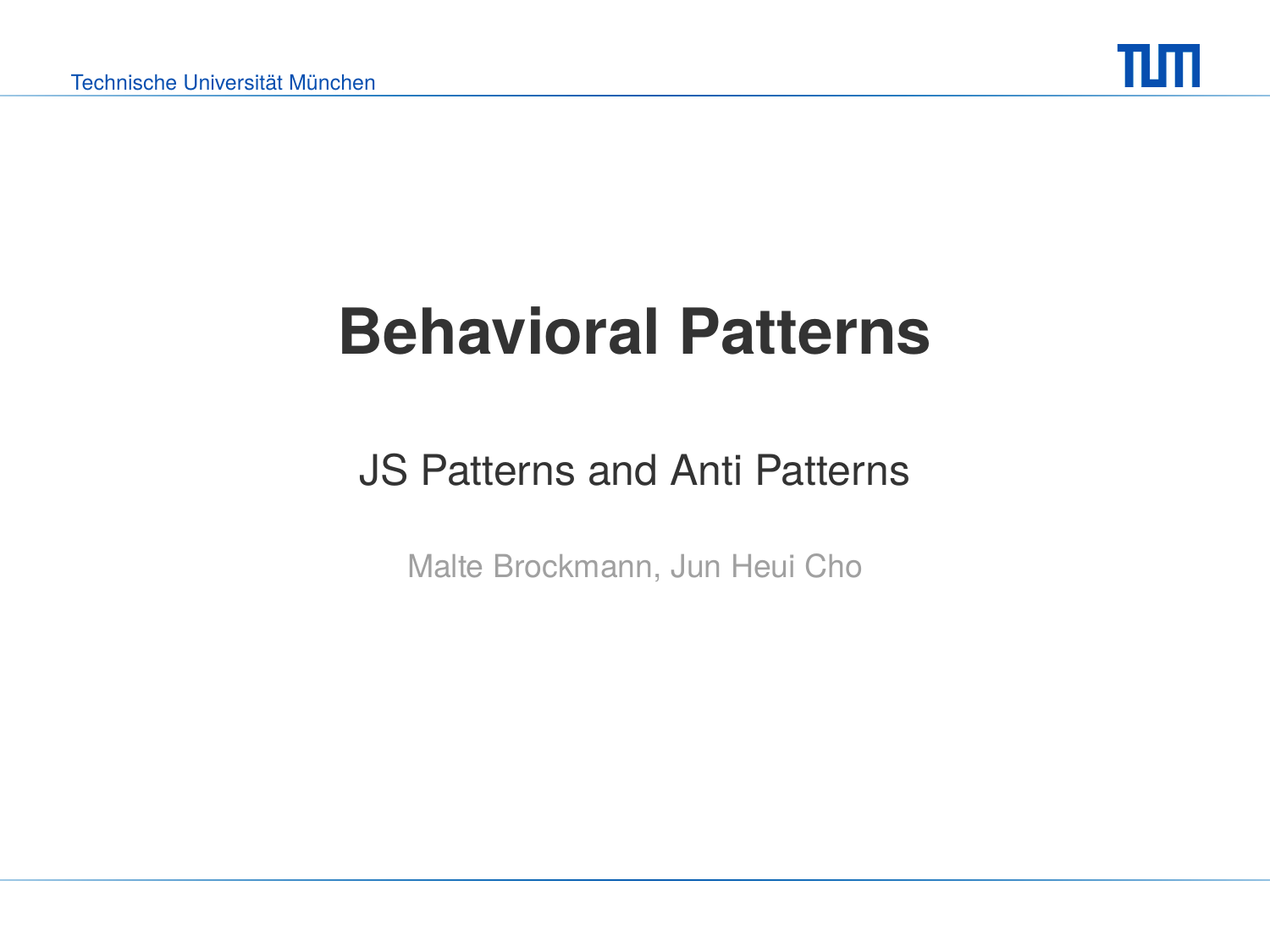

# Behavioral Patterns

JS Patterns and Anti Patterns
Malte Brockmann, Jun Heui Cho